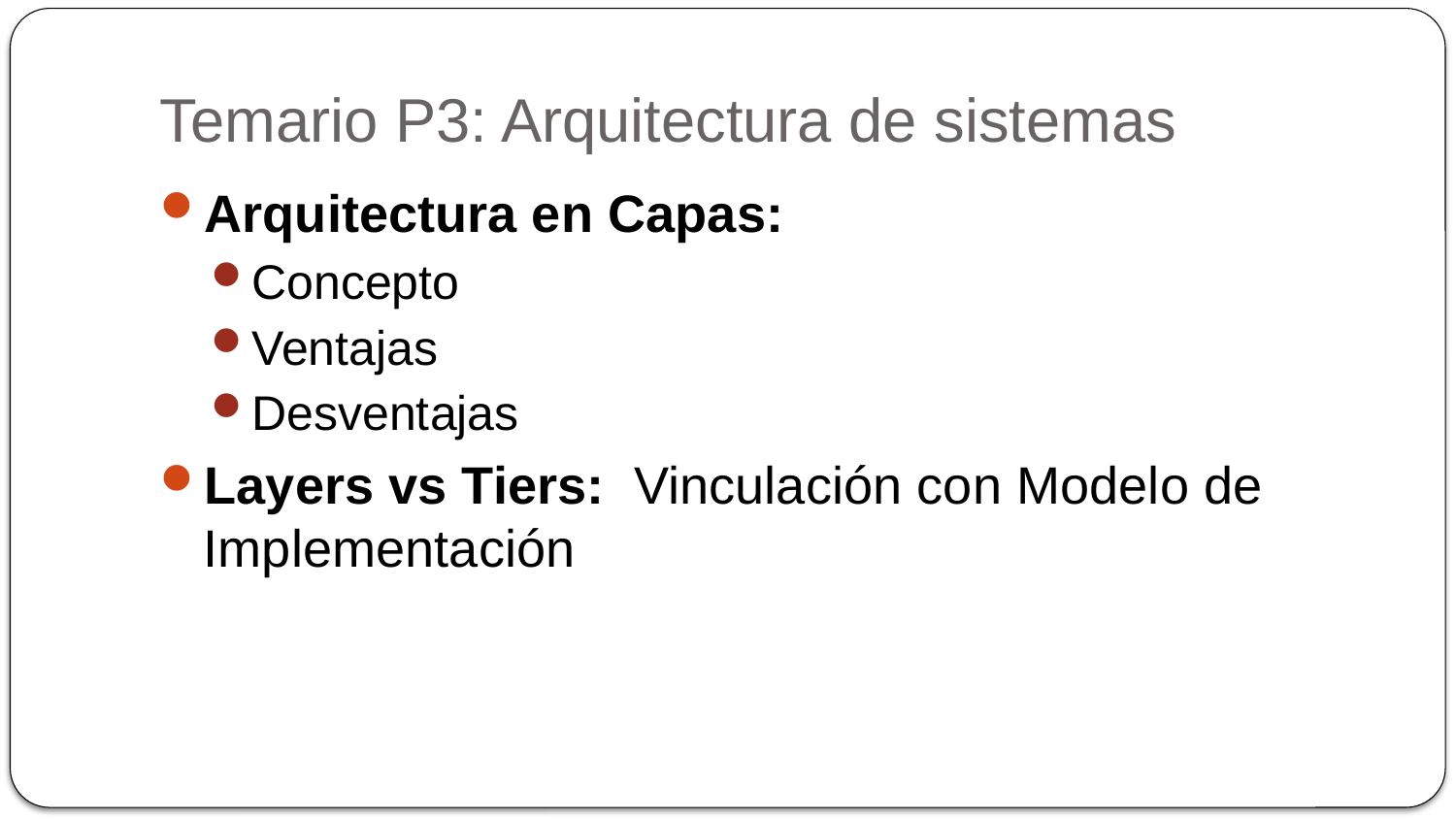

# Temario P3: Arquitectura de sistemas
Arquitectura en Capas:
Concepto
Ventajas
Desventajas
Layers vs Tiers:  Vinculación con Modelo de Implementación